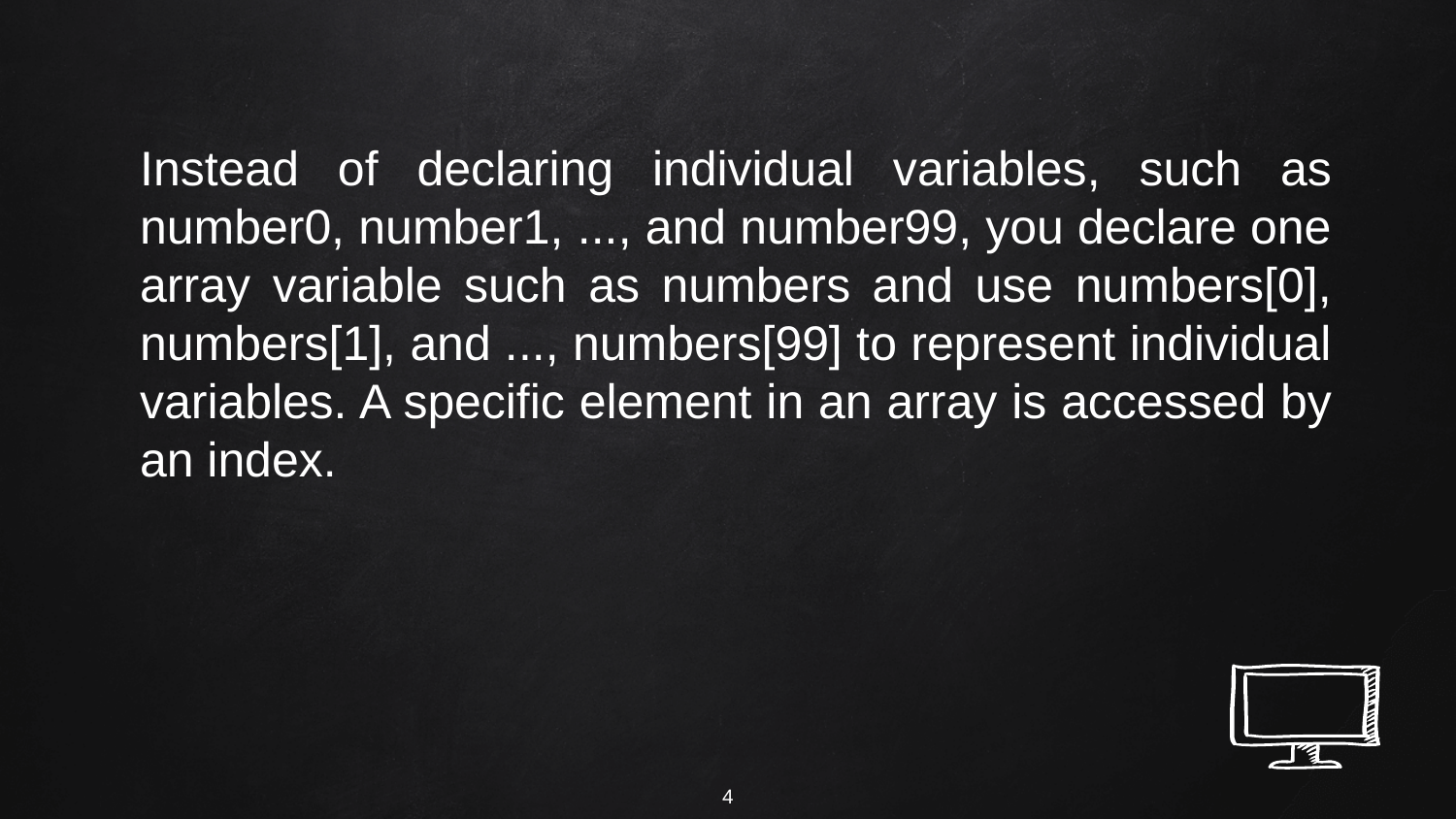

Instead of declaring individual variables, such as number0, number1, ..., and number99, you declare one array variable such as numbers and use numbers[0], numbers[1], and ..., numbers[99] to represent individual variables. A specific element in an array is accessed by an index.

4